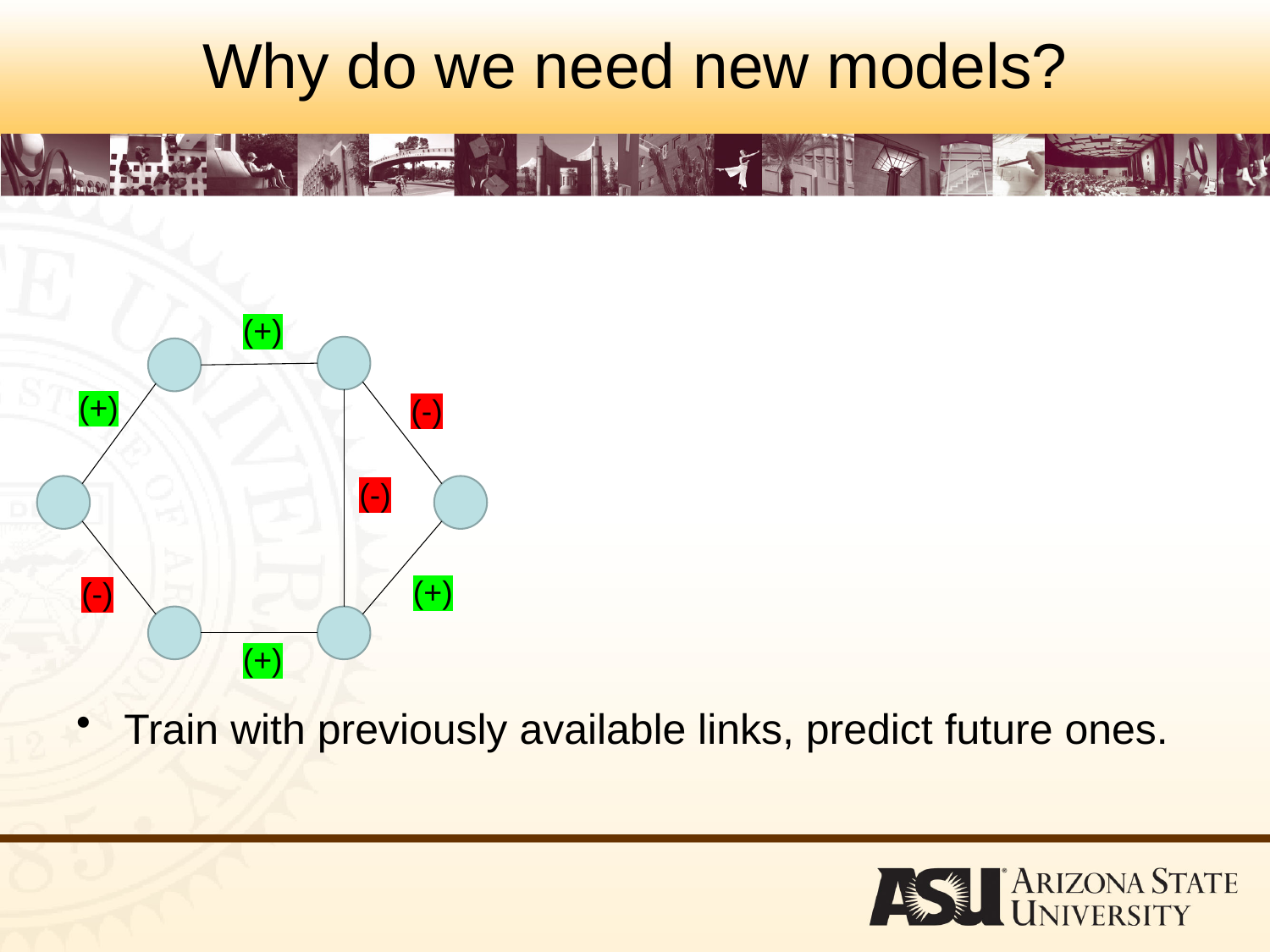

# Why do we need new models?

Train with previously available links, predict future ones.
(+)

(+)
(-)
(-)

(+)
(-)

(+)